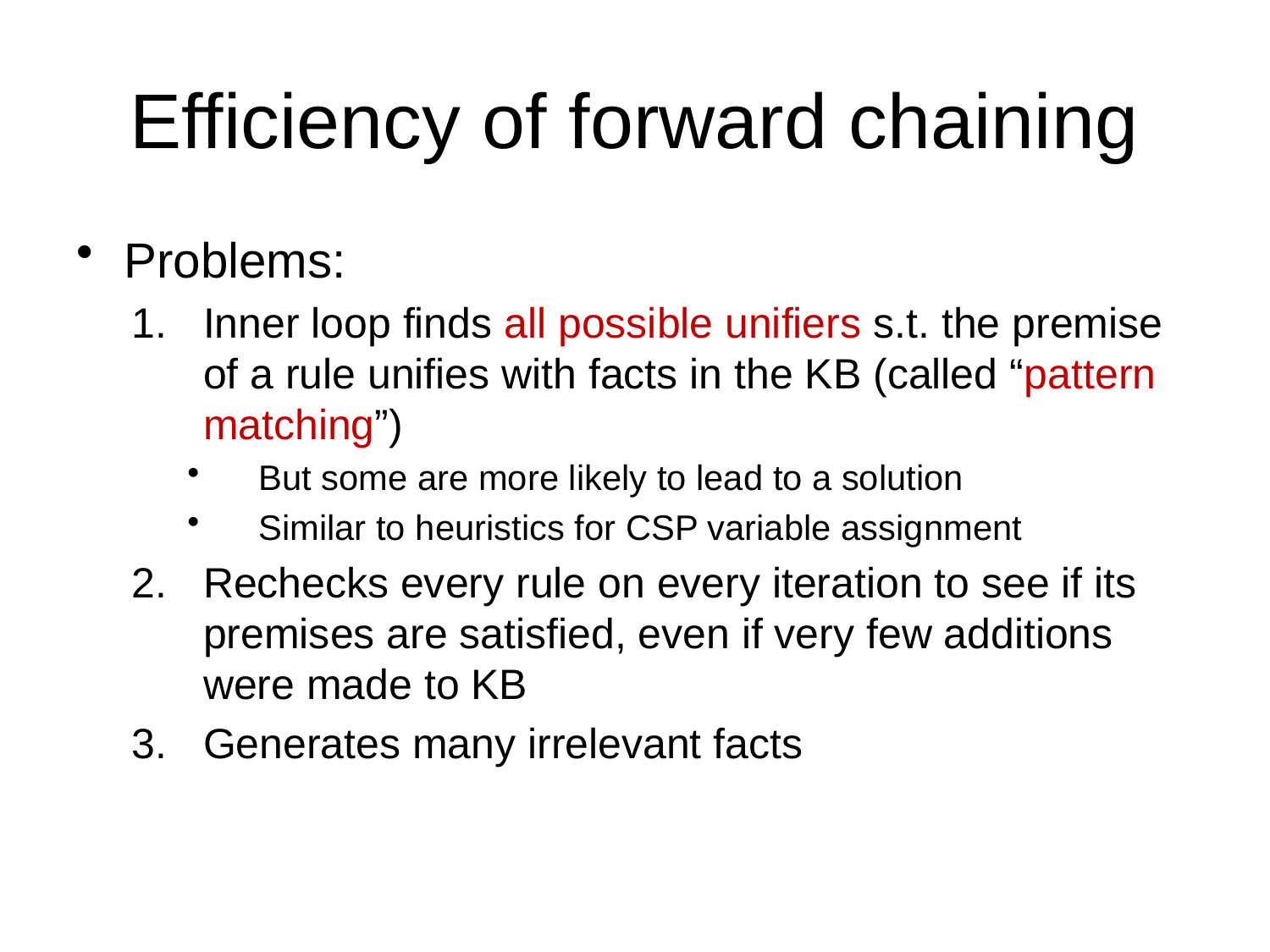

# Efficiency of forward chaining
Problems:
Inner loop finds all possible unifiers s.t. the premise of a rule unifies with facts in the KB (called “pattern matching”)
But some are more likely to lead to a solution
Similar to heuristics for CSP variable assignment
Rechecks every rule on every iteration to see if its premises are satisfied, even if very few additions were made to KB
Generates many irrelevant facts